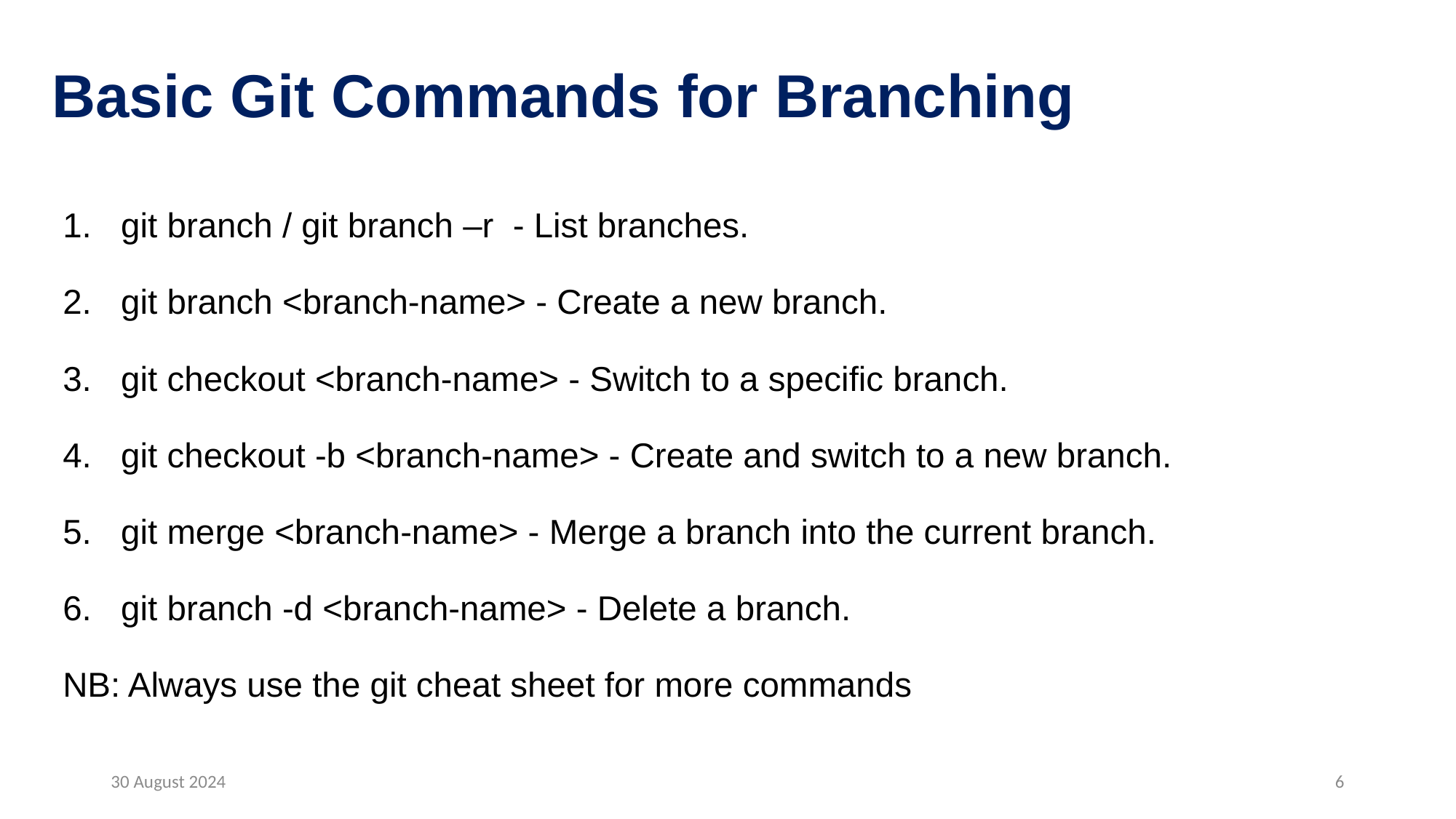

# Basic Git Commands for Branching
git branch / git branch –r  - List branches.
git branch <branch-name> - Create a new branch.
git checkout <branch-name> - Switch to a specific branch.
git checkout -b <branch-name> - Create and switch to a new branch.
git merge <branch-name> - Merge a branch into the current branch.
git branch -d <branch-name> - Delete a branch.
NB: Always use the git cheat sheet for more commands
30 August 2024
6